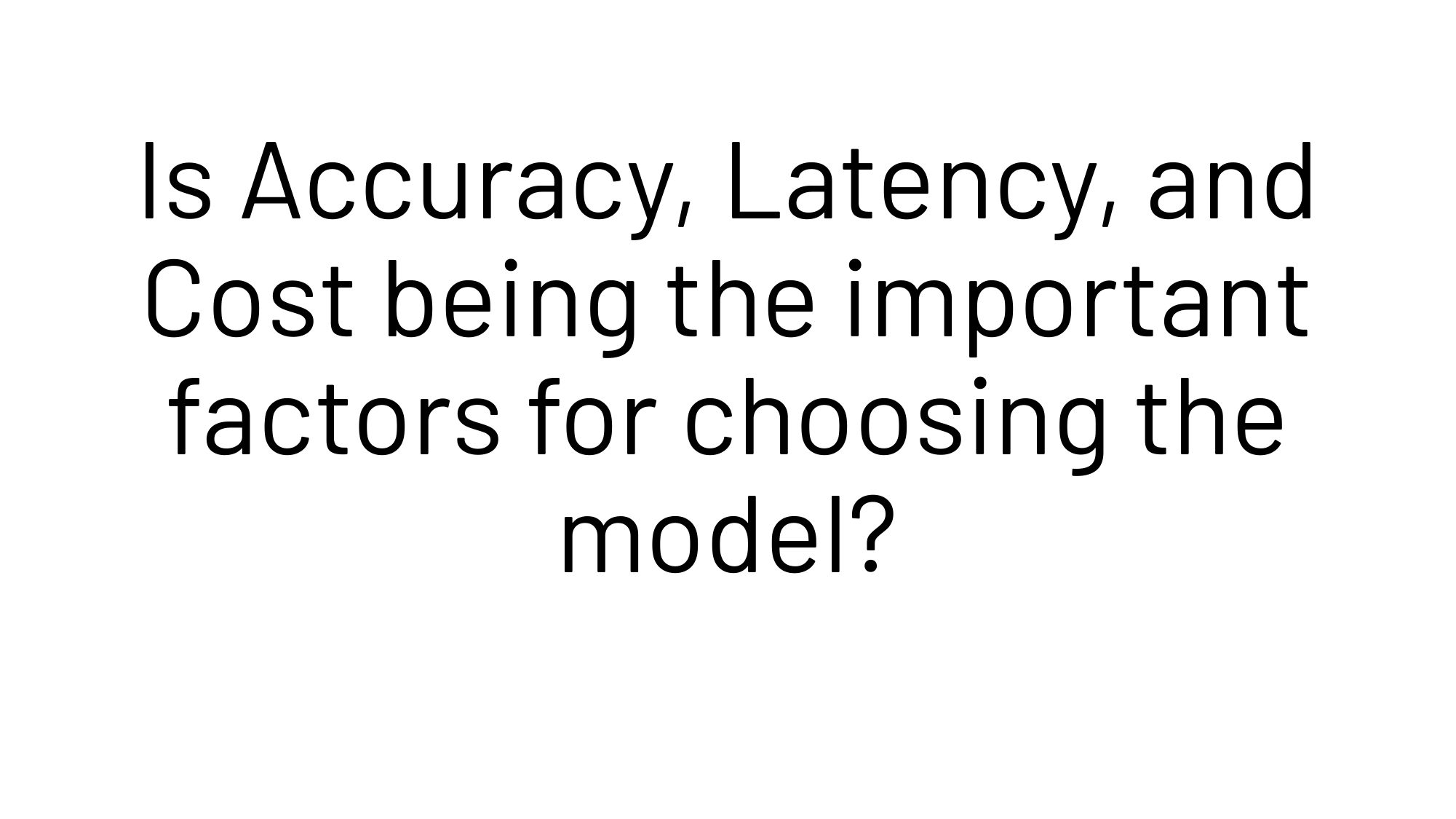

# Is Accuracy, Latency, and Cost being the important factors for choosing the model?